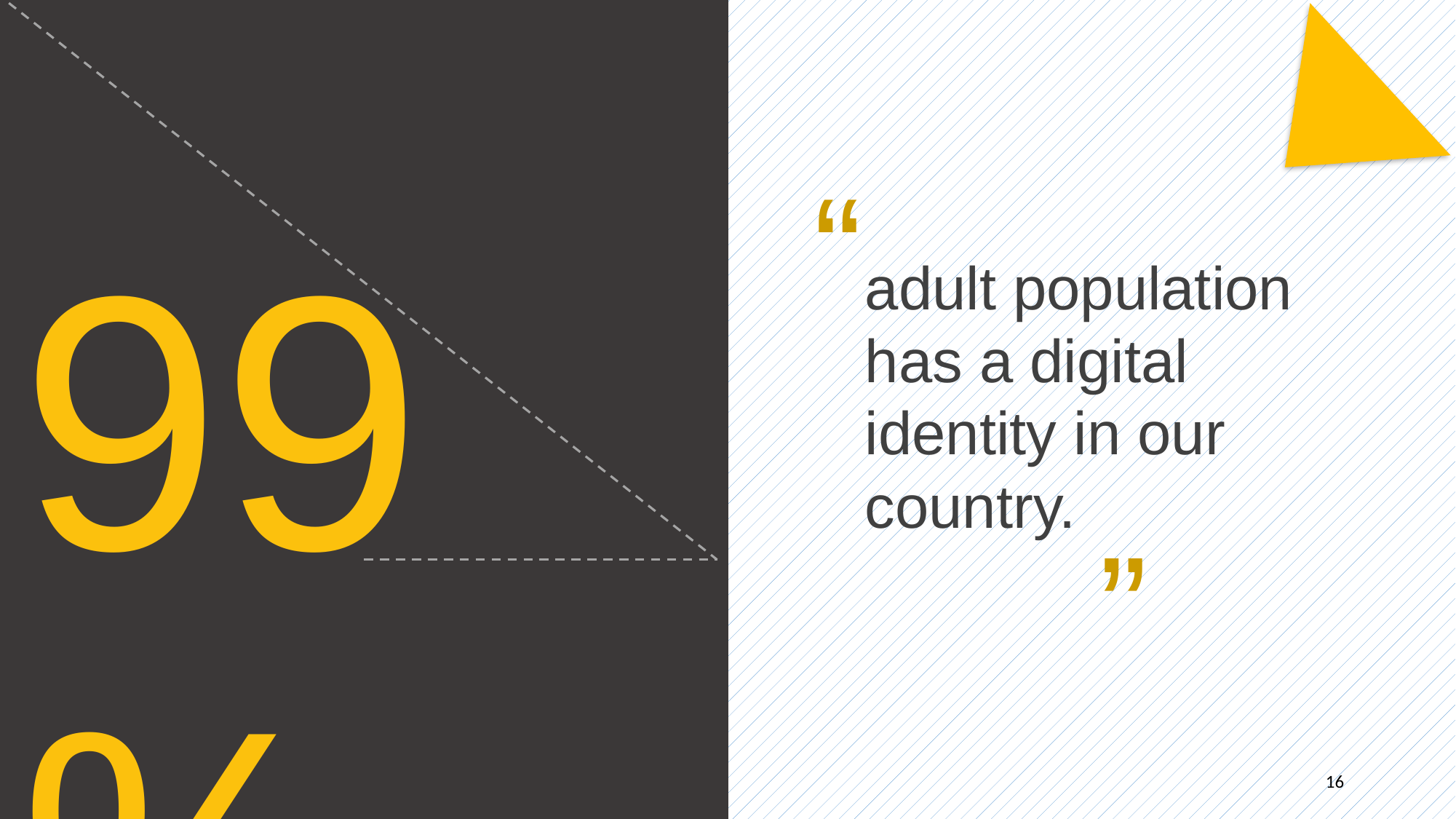

“
99%
adult population has a digital identity in our country.
“
16